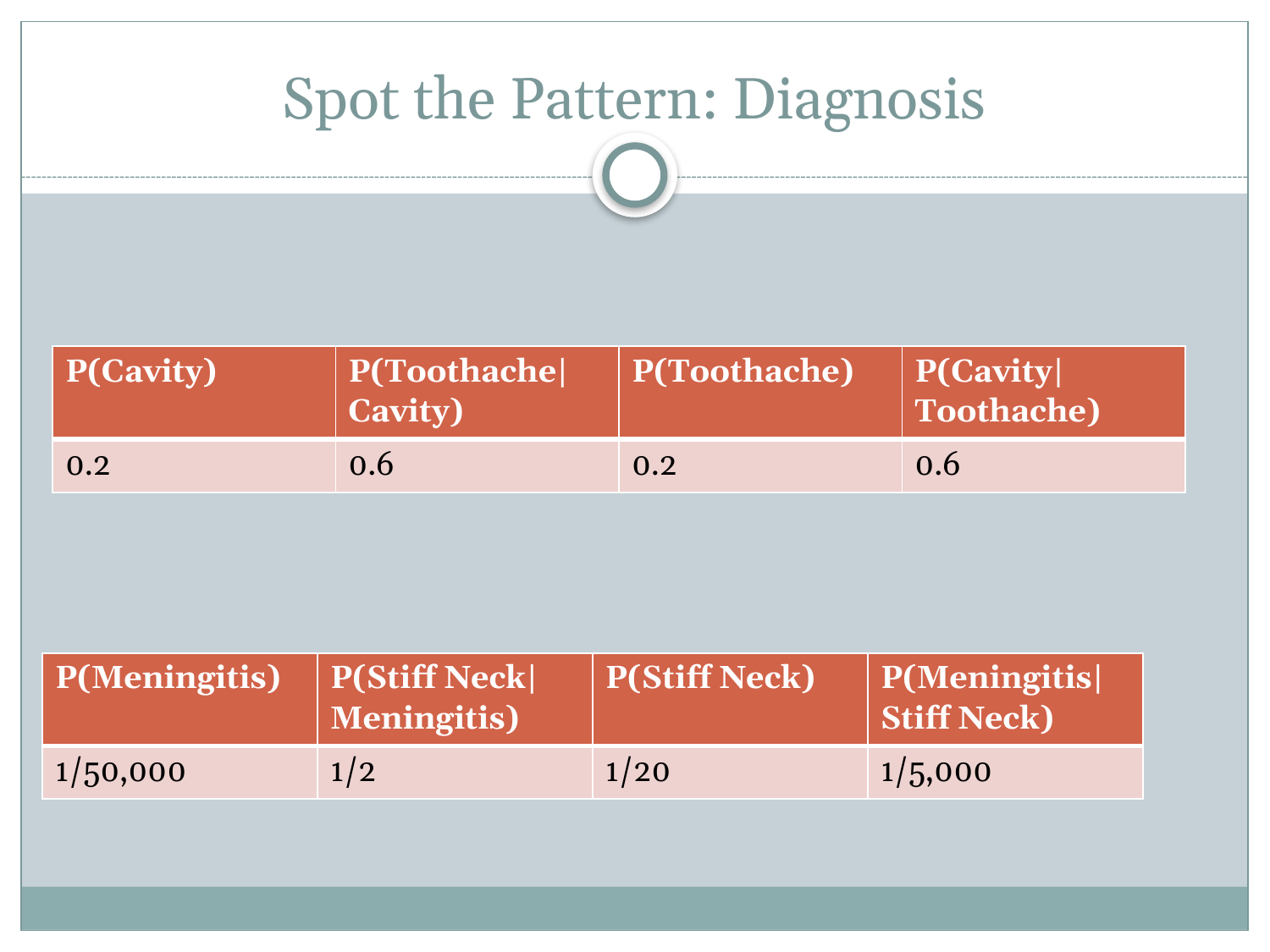

# Spot the Pattern: Diagnosis
| P(Cavity) | P(Toothache|Cavity) | P(Toothache) | P(Cavity|Toothache) |
| --- | --- | --- | --- |
| 0.2 | 0.6 | 0.2 | 0.6 |
| P(Meningitis) | P(Stiff Neck| Meningitis) | P(Stiff Neck) | P(Meningitis|Stiff Neck) |
| --- | --- | --- | --- |
| 1/50,000 | 1/2 | 1/20 | 1/5,000 |